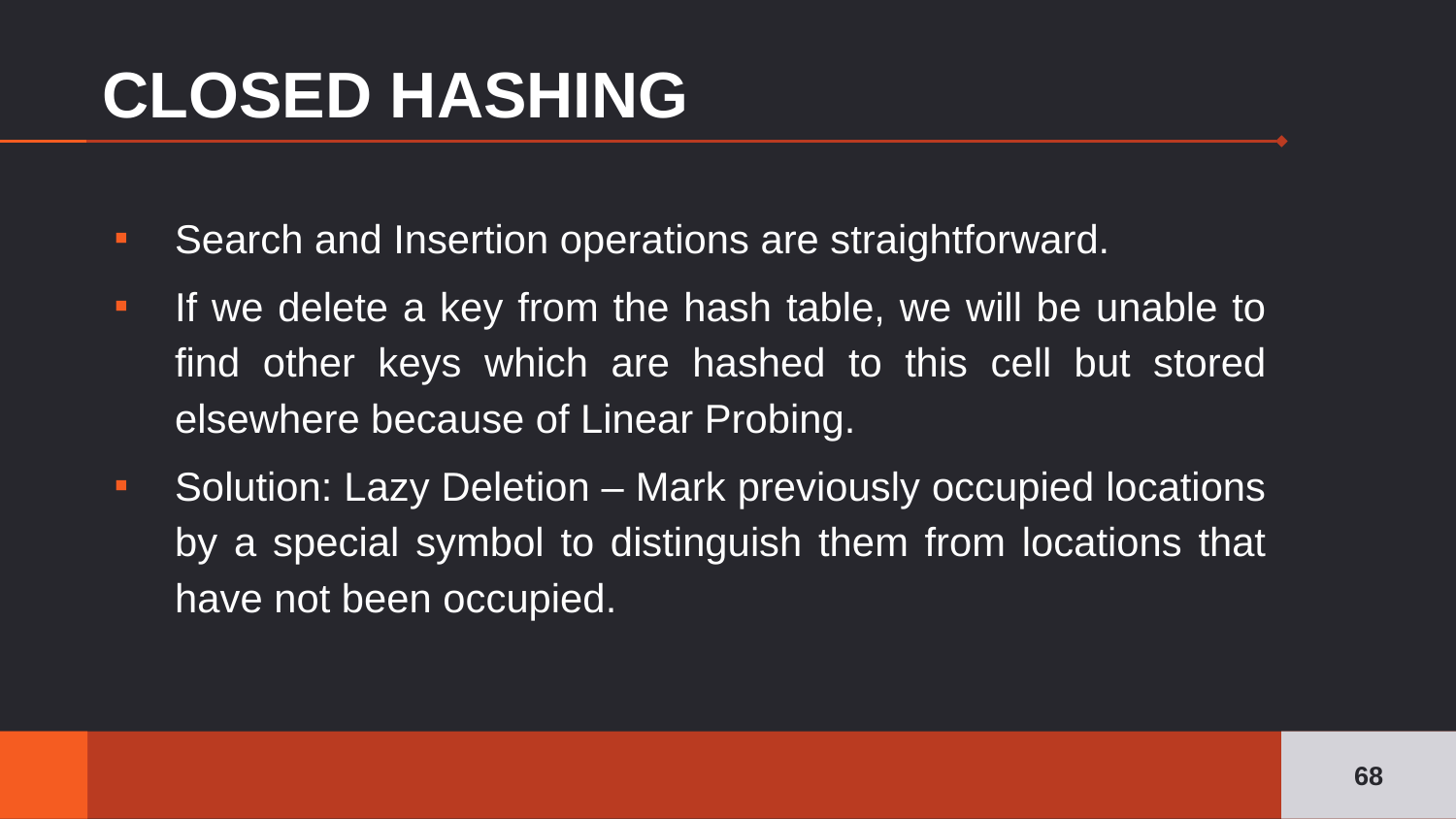

# CLOSED HASHING
Search and Insertion operations are straightforward.
If we delete a key from the hash table, we will be unable to find other keys which are hashed to this cell but stored elsewhere because of Linear Probing.
Solution: Lazy Deletion – Mark previously occupied locations by a special symbol to distinguish them from locations that have not been occupied.
68